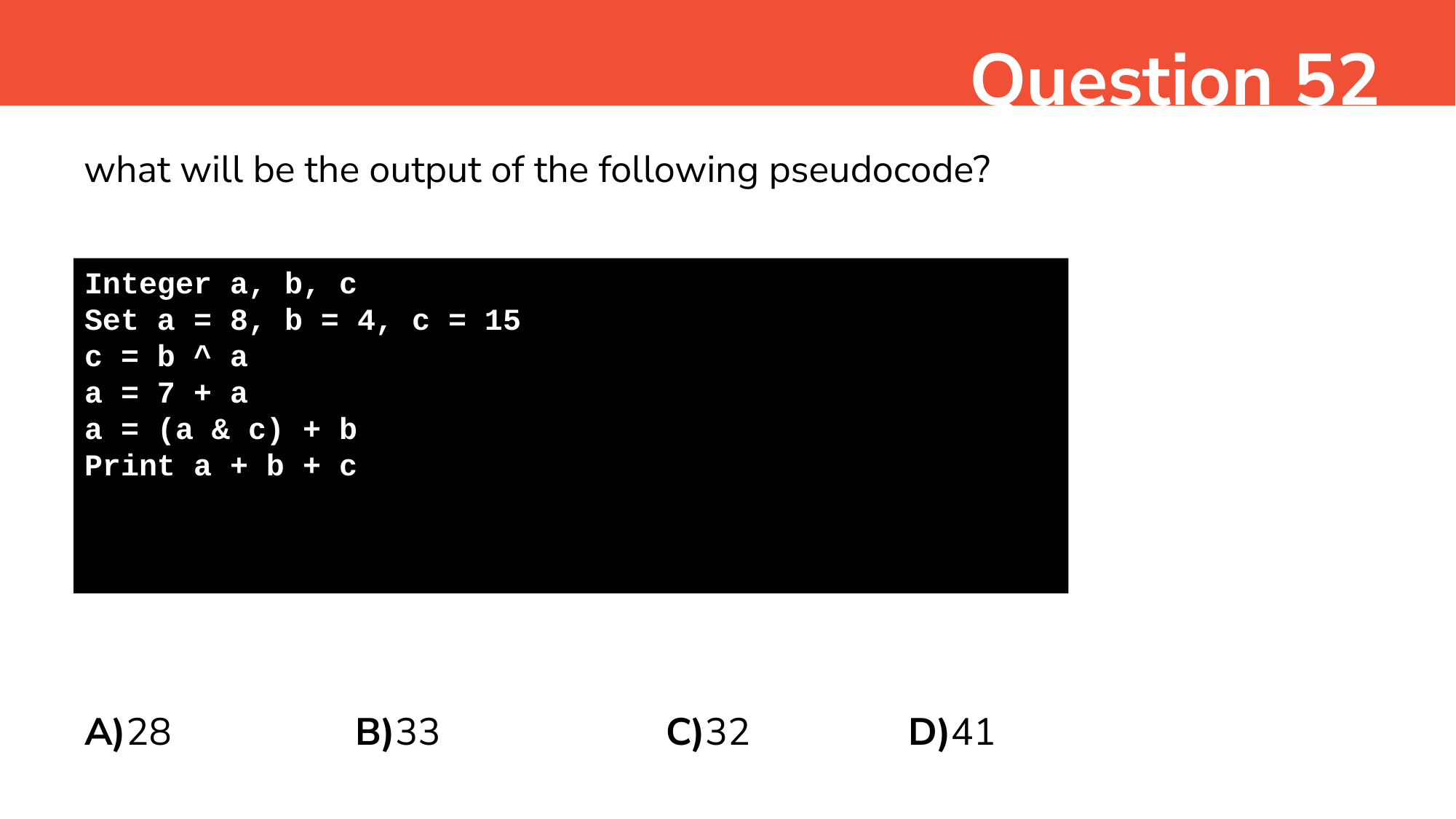

Question 52
what will be the output of the following pseudocode?
Integer a, b, c
Set a = 8, b = 4, c = 15
c = b ^ a
a = 7 + a
a = (a & c) + b
Print a + b + c
A)28
B)33
C)32
D)41